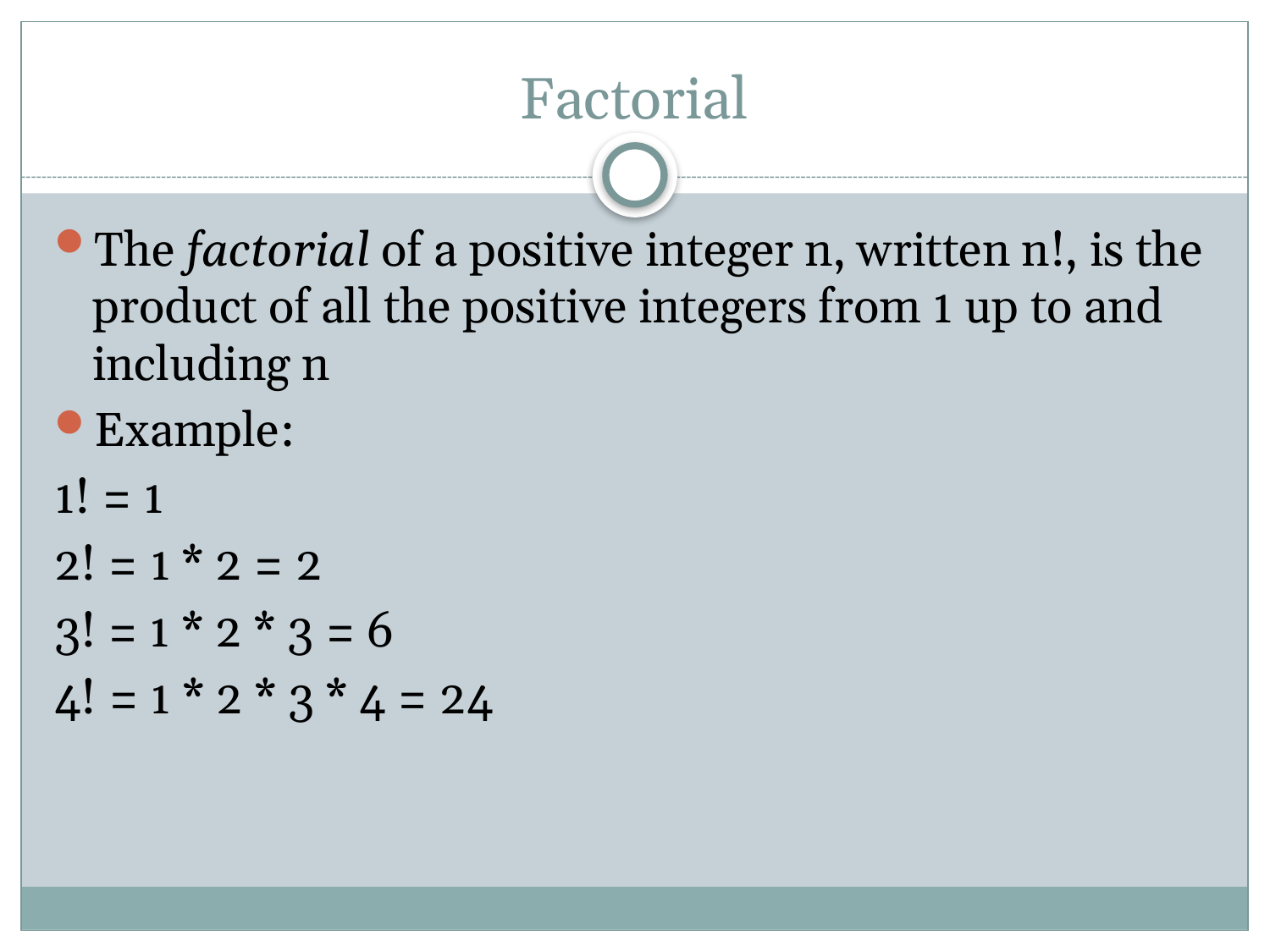

# Factorial
The factorial of a positive integer n, written n!, is the product of all the positive integers from 1 up to and including n
Example:
1! = 1
2! = 1 * 2 = 2
3! = 1 * 2 * 3 = 6
4! = 1 * 2 * 3 * 4 = 24